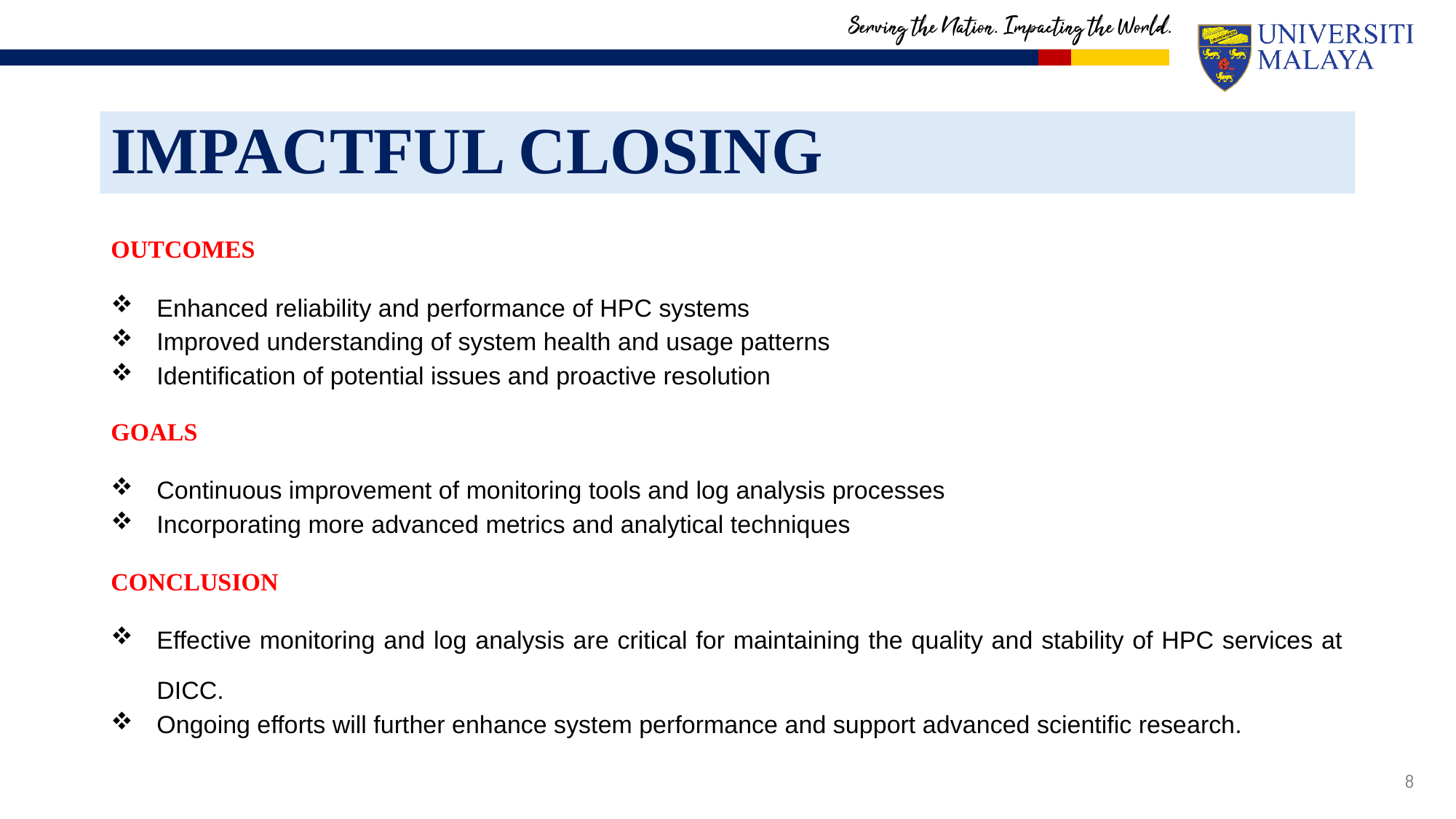

# IMPACTFUL CLOSING
OUTCOMES
Enhanced reliability and performance of HPC systems
Improved understanding of system health and usage patterns
Identification of potential issues and proactive resolution

GOALS
Continuous improvement of monitoring tools and log analysis processes
Incorporating more advanced metrics and analytical techniques

CONCLUSION
Effective monitoring and log analysis are critical for maintaining the quality and stability of HPC services at DICC.
Ongoing efforts will further enhance system performance and support advanced scientific research.

8